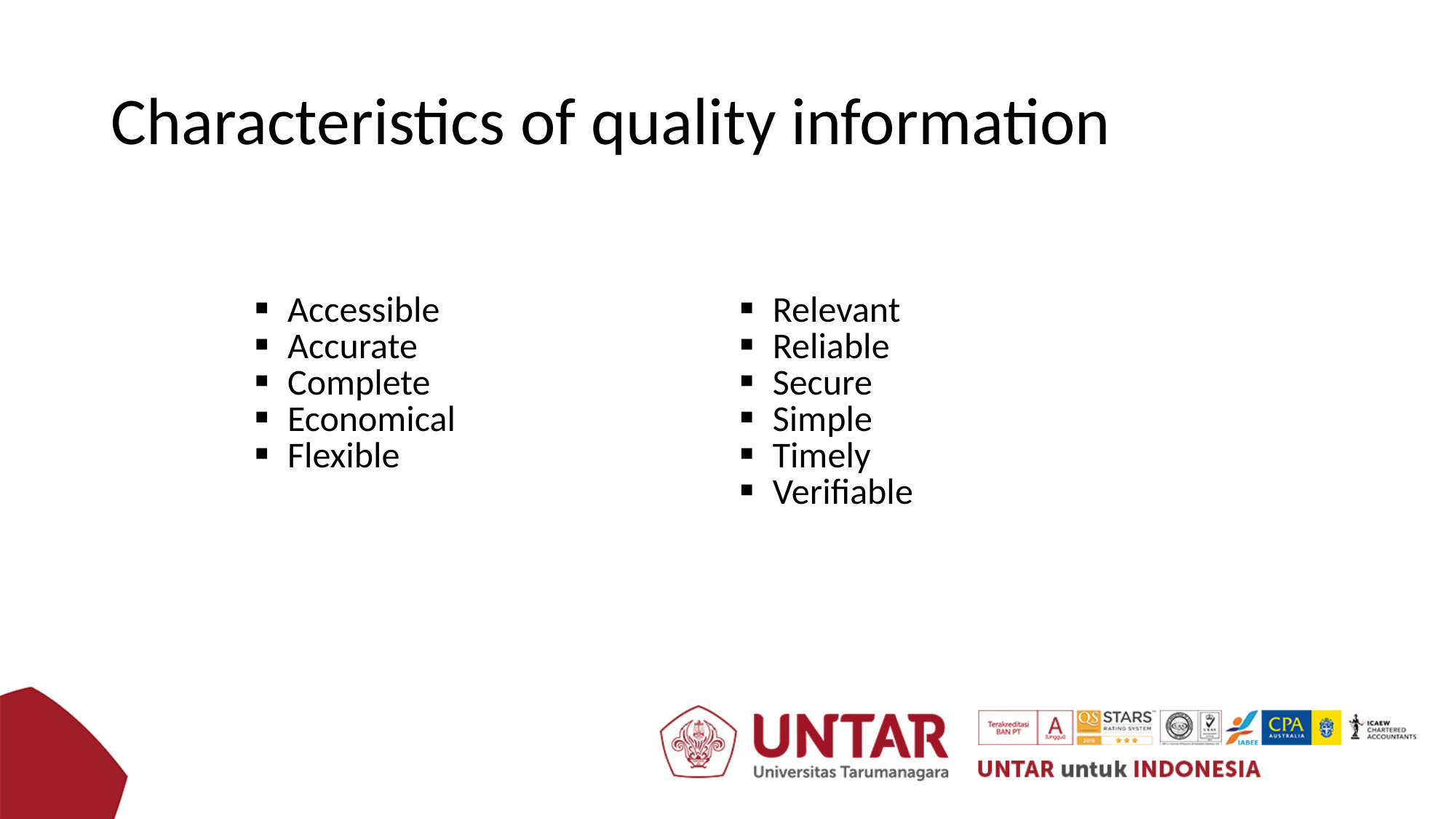

# Characteristics of quality information
| Accessible Accurate Complete Economical Flexible | Relevant Reliable Secure Simple Timely Verifiable |
| --- | --- |